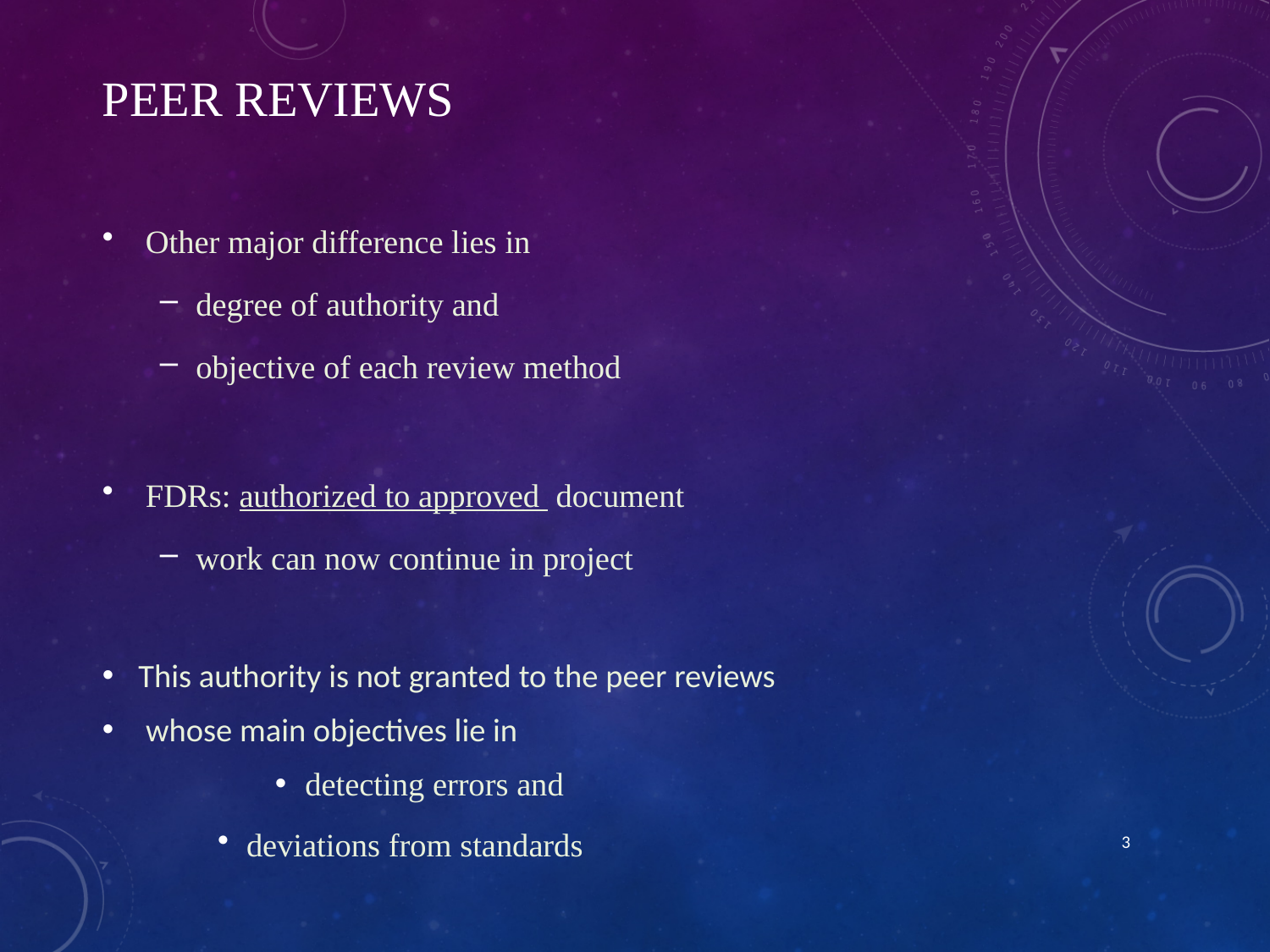

# Peer Reviews

Other major difference lies in
degree of authority and
objective of each review method

FDRs: authorized to approved  document
work can now continue in project

This authority is not granted to the peer reviews
 whose main objectives lie in
 detecting errors and
deviations from standards
3